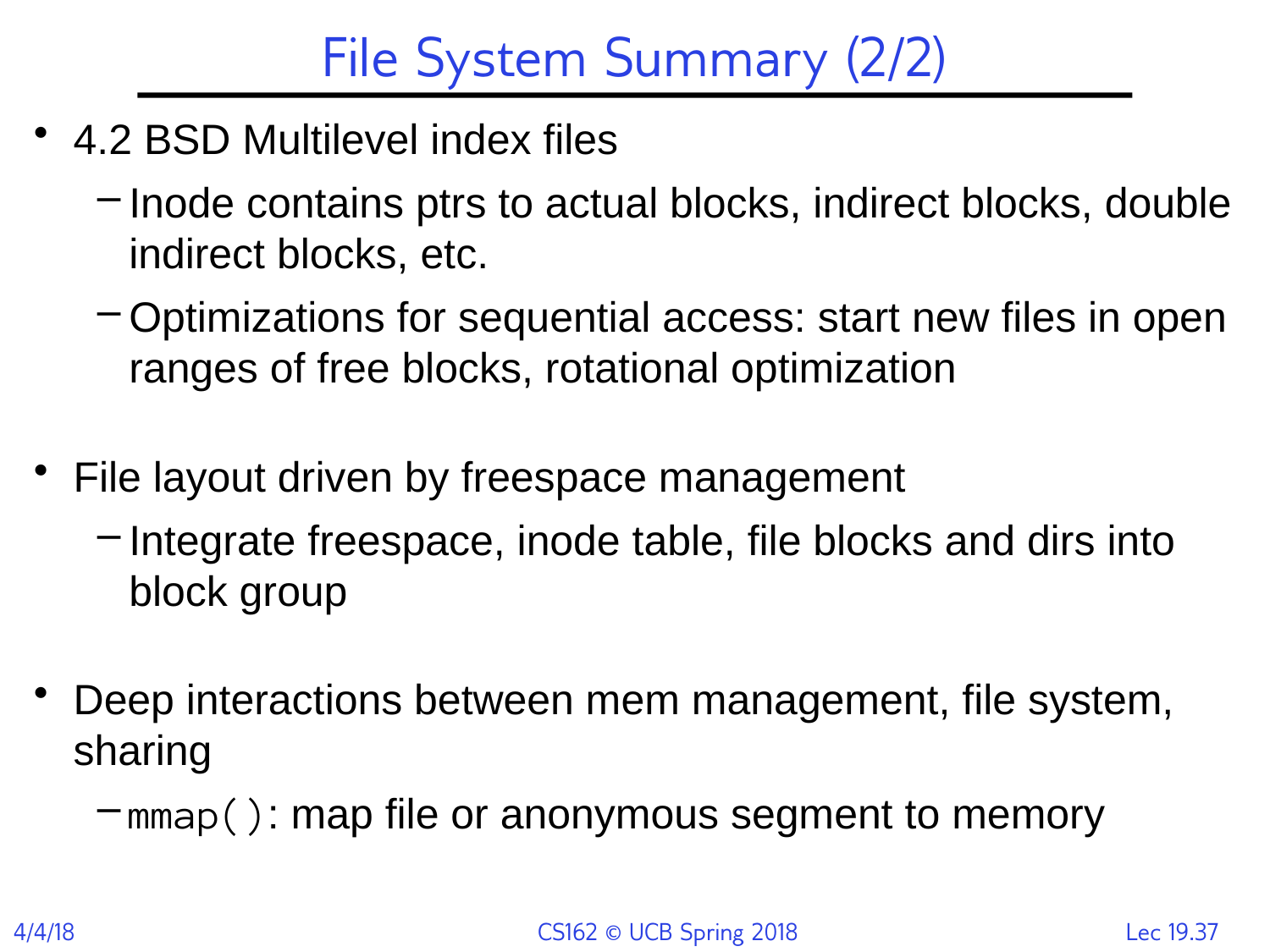

# File System Summary (2/2)
4.2 BSD Multilevel index files
Inode contains ptrs to actual blocks, indirect blocks, double indirect blocks, etc.
Optimizations for sequential access: start new files in open ranges of free blocks, rotational optimization

File layout driven by freespace management
Integrate freespace, inode table, file blocks and dirs into block group

Deep interactions between mem management, file system, sharing
mmap(): map file or anonymous segment to memory